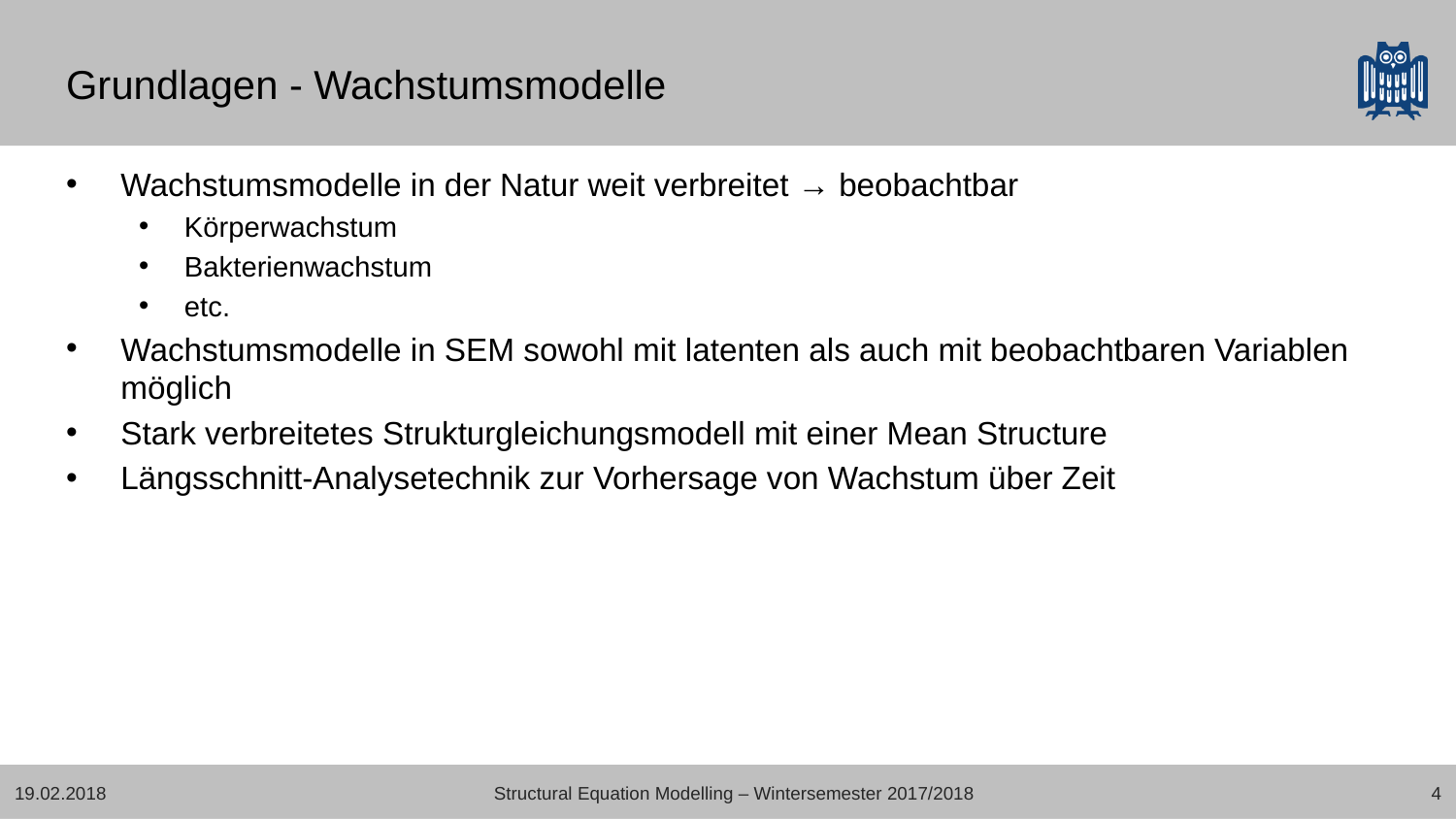

# Grundlagen - Wachstumsmodelle
Wachstumsmodelle in der Natur weit verbreitet → beobachtbar
Körperwachstum
Bakterienwachstum
etc.
Wachstumsmodelle in SEM sowohl mit latenten als auch mit beobachtbaren Variablen möglich
Stark verbreitetes Strukturgleichungsmodell mit einer Mean Structure
Längsschnitt-Analysetechnik zur Vorhersage von Wachstum über Zeit
19.02.2018
Structural Equation Modelling – Wintersemester 2017/2018
4